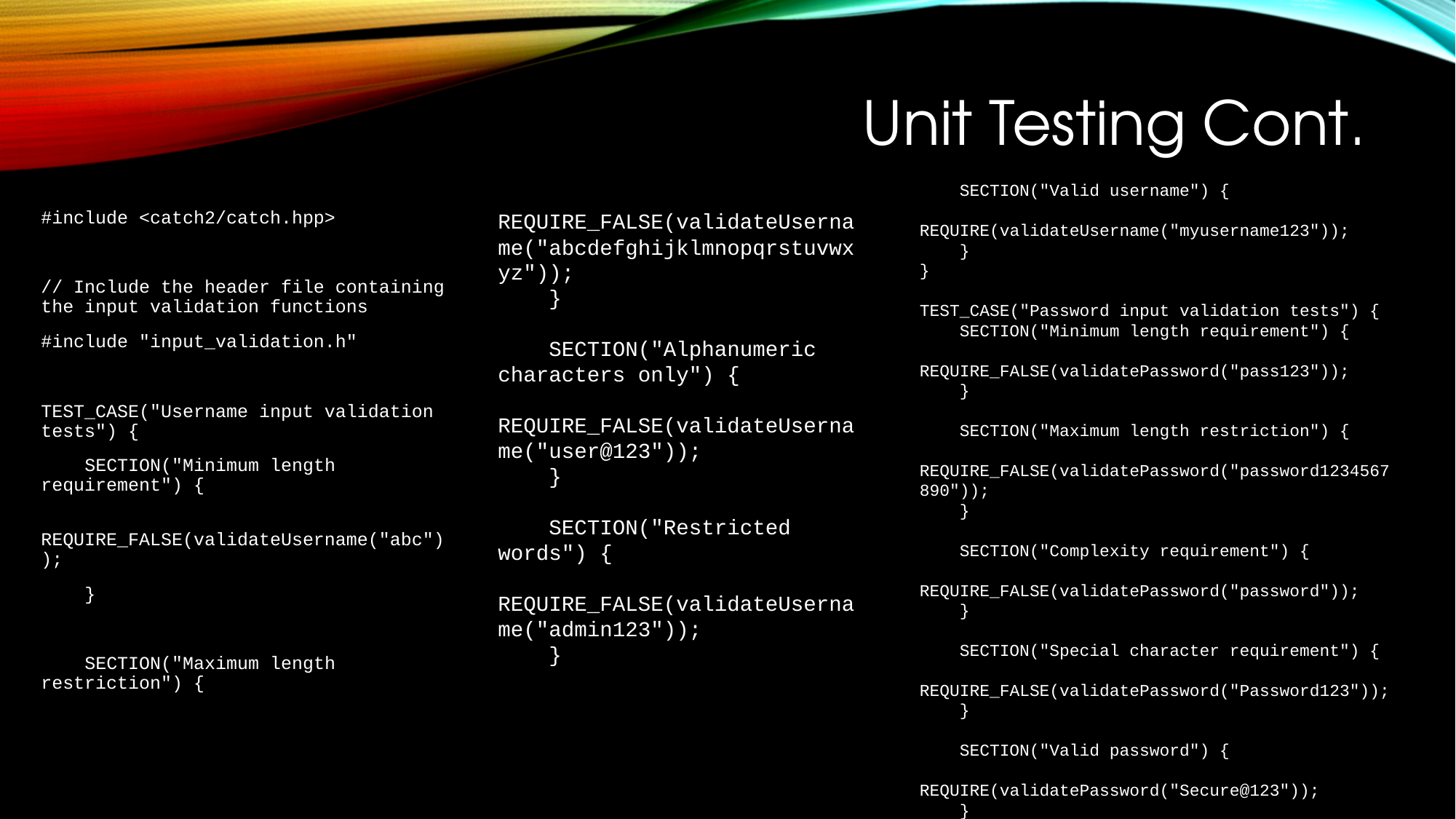

# Unit Testing Cont.

    SECTION("Valid username") {
        REQUIRE(validateUsername("myusername123"));
    }
}

TEST_CASE("Password input validation tests") {
    SECTION("Minimum length requirement") {
        REQUIRE_FALSE(validatePassword("pass123"));
    }

    SECTION("Maximum length restriction") {
        REQUIRE_FALSE(validatePassword("password1234567890"));
    }

    SECTION("Complexity requirement") {
        REQUIRE_FALSE(validatePassword("password"));
    }

    SECTION("Special character requirement") {
        REQUIRE_FALSE(validatePassword("Password123"));
    }

    SECTION("Valid password") {
        REQUIRE(validatePassword("Secure@123"));
    }
}
#include <catch2/catch.hpp>

// Include the header file containing the input validation functions
#include "input_validation.h"

TEST_CASE("Username input validation tests") {
    SECTION("Minimum length requirement") {
        REQUIRE_FALSE(validateUsername("abc"));
    }

    SECTION("Maximum length restriction") {

REQUIRE_FALSE(validateUsername("abcdefghijklmnopqrstuvwxyz"));
    }

    SECTION("Alphanumeric characters only") {
        REQUIRE_FALSE(validateUsername("user@123"));
    }

    SECTION("Restricted words") {
        REQUIRE_FALSE(validateUsername("admin123"));
    }